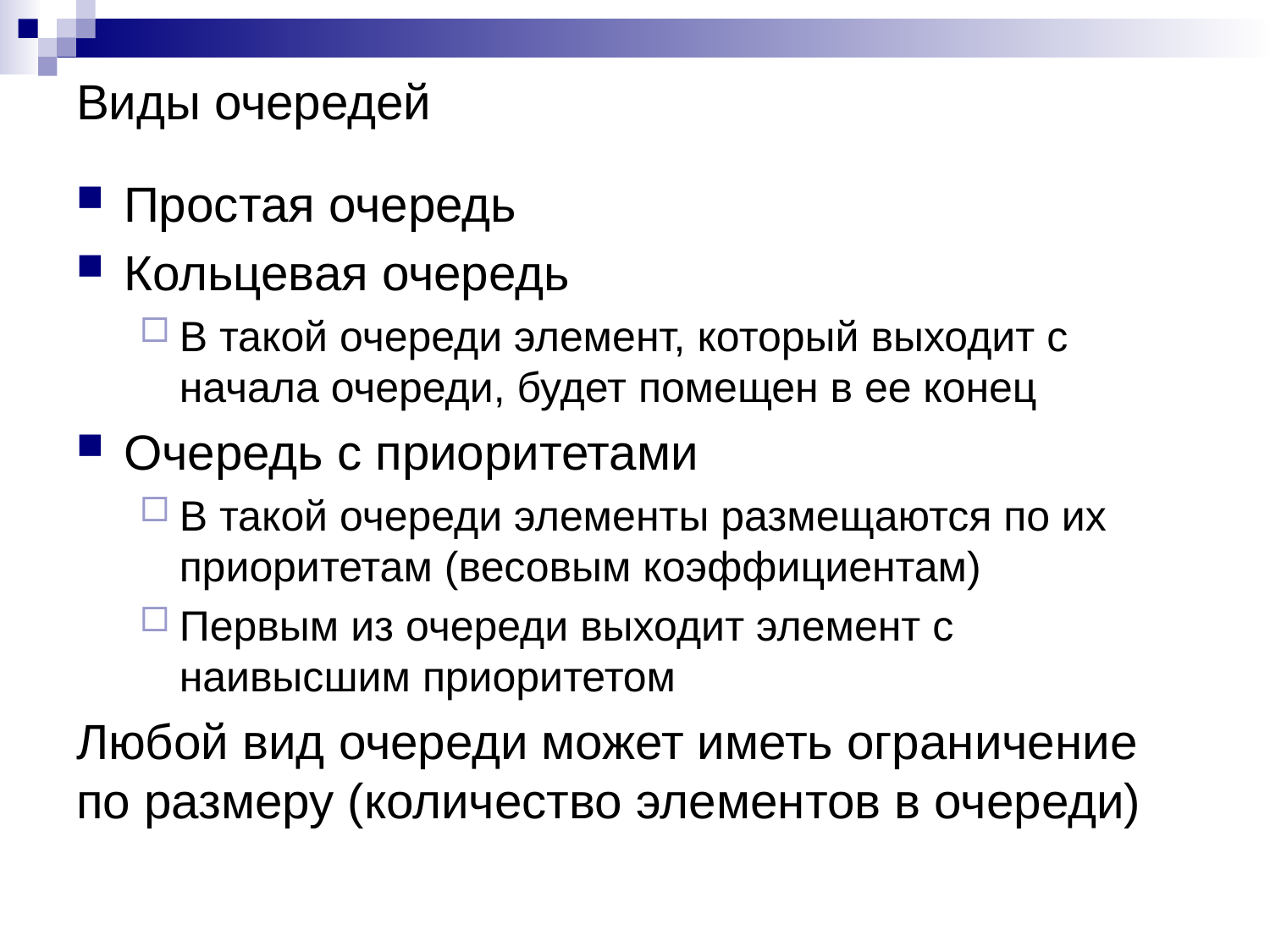

# Виды очередей
Простая очередь
Кольцевая очередь
В такой очереди элемент, который выходит с начала очереди, будет помещен в ее конец
Очередь с приоритетами
В такой очереди элементы размещаются по их приоритетам (весовым коэффициентам)
Первым из очереди выходит элемент с наивысшим приоритетом
Любой вид очереди может иметь ограничение по размеру (количество элементов в очереди)